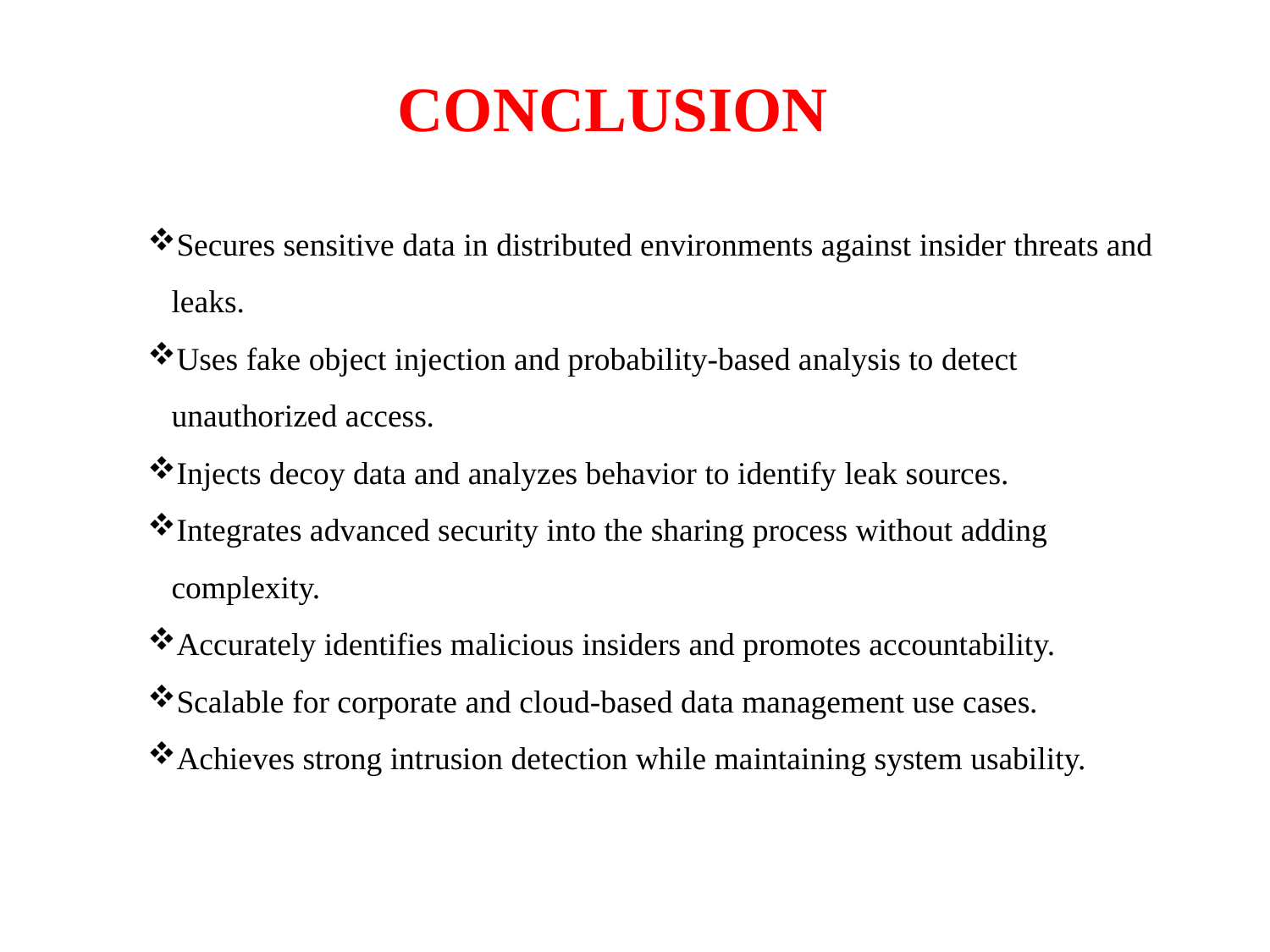

# CONCLUSION
Secures sensitive data in distributed environments against insider threats and leaks.
Uses fake object injection and probability-based analysis to detect unauthorized access.
Injects decoy data and analyzes behavior to identify leak sources.
Integrates advanced security into the sharing process without adding complexity.
Accurately identifies malicious insiders and promotes accountability.
Scalable for corporate and cloud-based data management use cases.
Achieves strong intrusion detection while maintaining system usability.